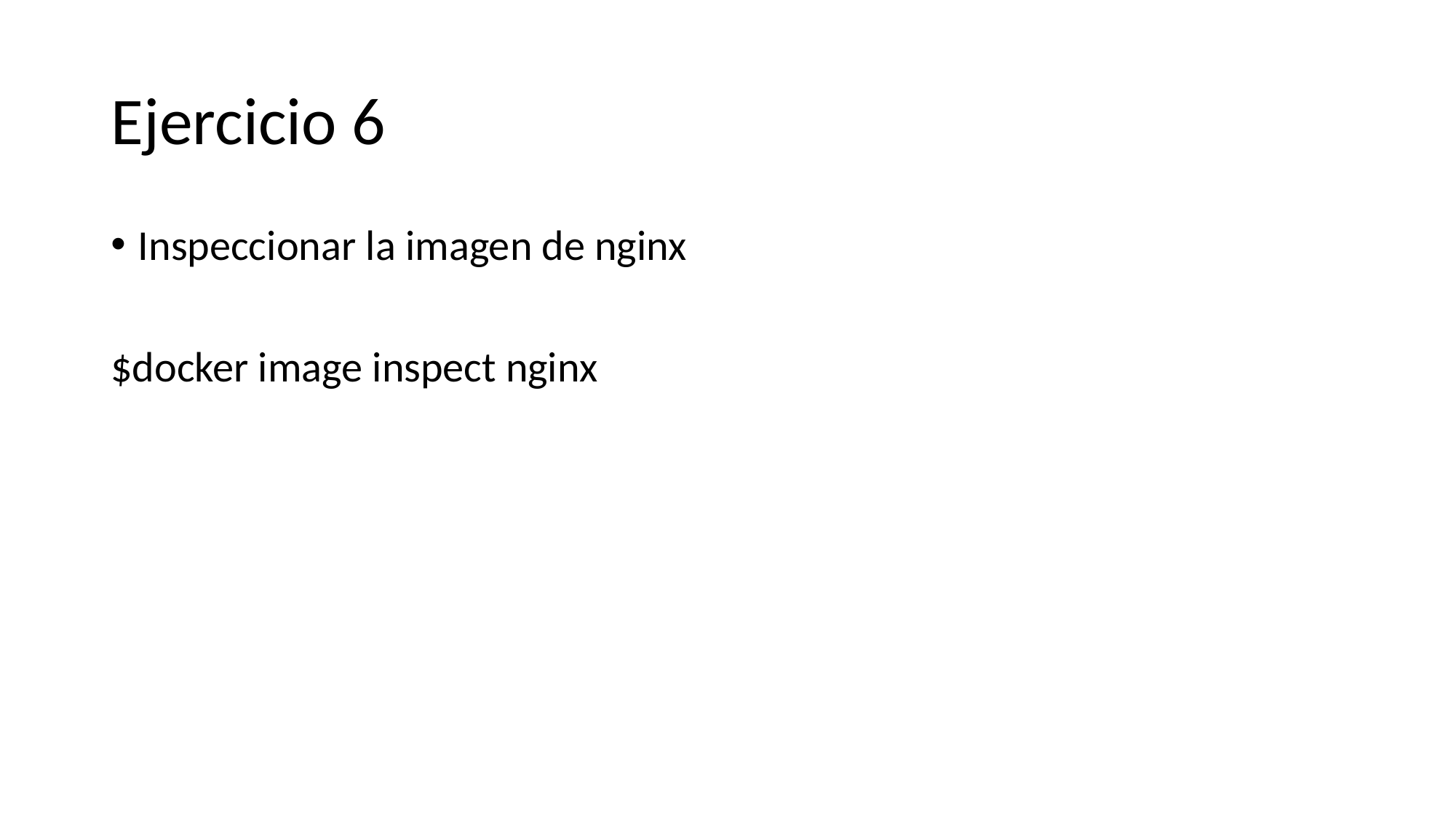

# Ejercicio 6
Inspeccionar la imagen de nginx

$docker image inspect nginx